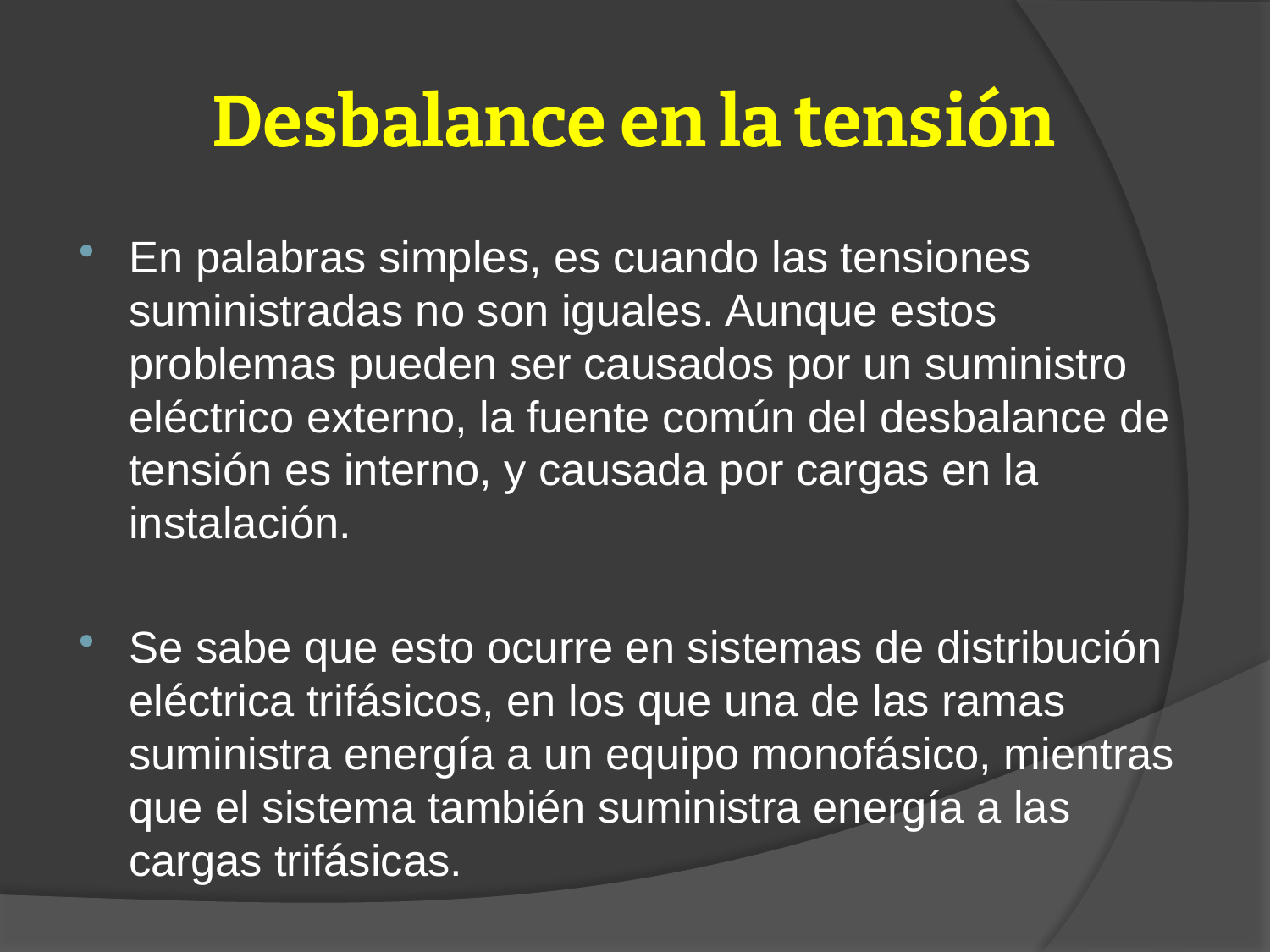

# Desbalance en la tensión
En palabras simples, es cuando las tensiones suministradas no son iguales. Aunque estos problemas pueden ser causados por un suministro eléctrico externo, la fuente común del desbalance de tensión es interno, y causada por cargas en la instalación.

Se sabe que esto ocurre en sistemas de distribución eléctrica trifásicos, en los que una de las ramas suministra energía a un equipo monofásico, mientras que el sistema también suministra energía a las cargas trifásicas.